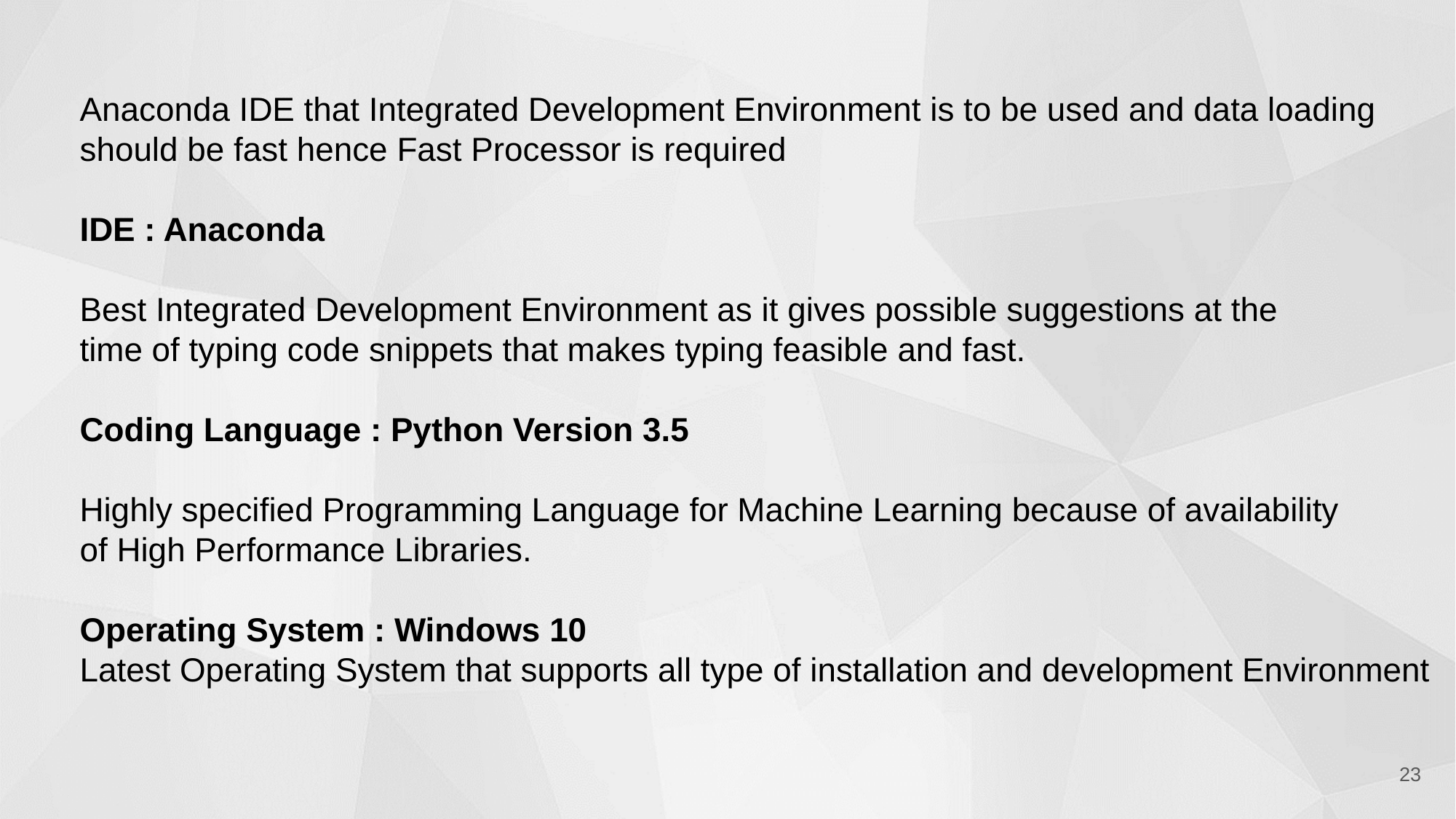

Anaconda IDE that Integrated Development Environment is to be used and data loading
should be fast hence Fast Processor is required

IDE : Anaconda

Best Integrated Development Environment as it gives possible suggestions at the
time of typing code snippets that makes typing feasible and fast.

Coding Language : Python Version 3.5

Highly specified Programming Language for Machine Learning because of availability
of High Performance Libraries.

Operating System : Windows 10
Latest Operating System that supports all type of installation and development Environment
23